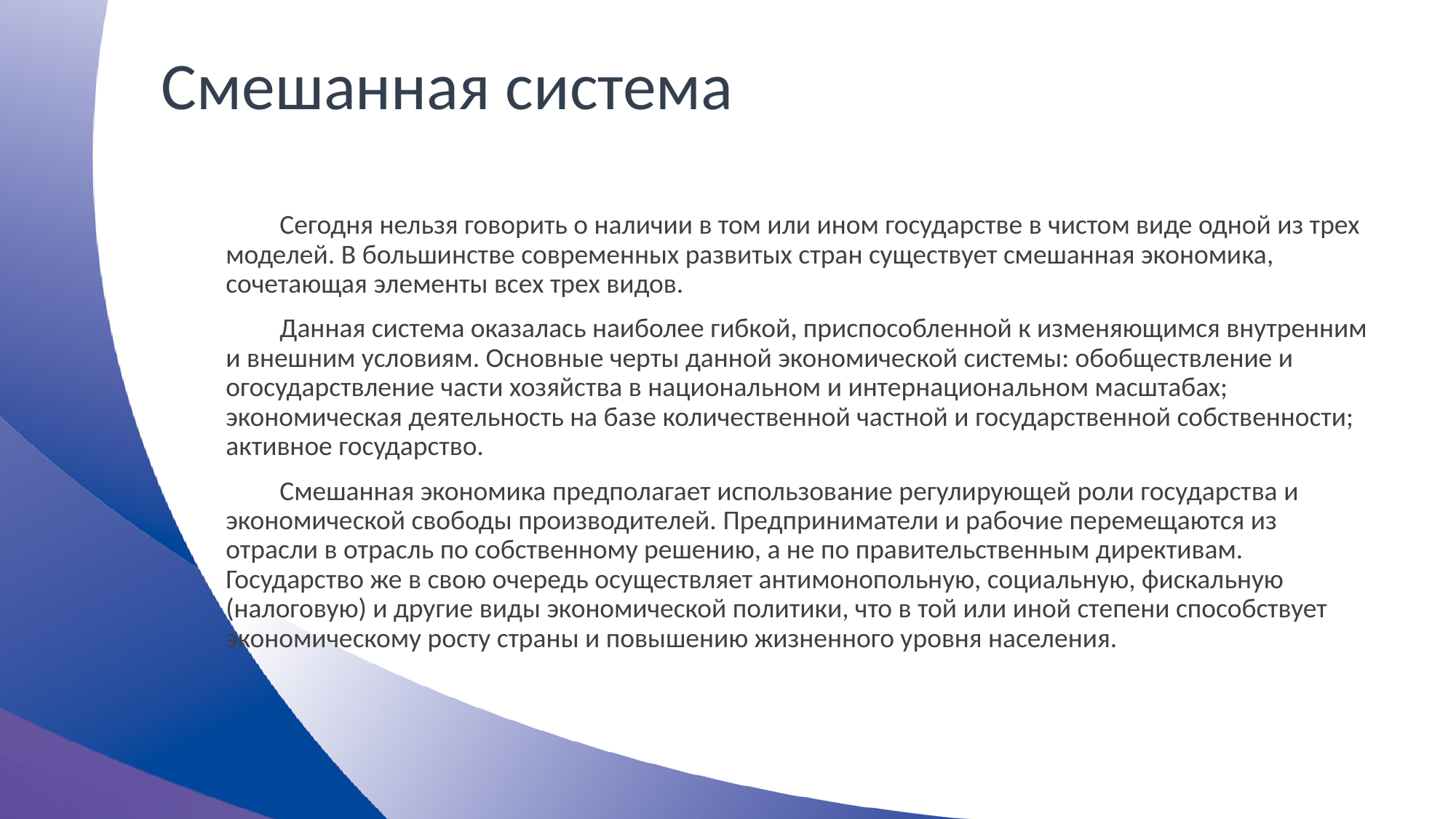

# Смешанная система
Сегодня нельзя говорить о наличии в том или ином государстве в чистом виде одной из трех моделей. В большинстве современных развитых стран существует смешанная экономика, сочетающая элементы всех трех видов.
Данная система оказалась наиболее гибкой, приспособленной к изменяющимся внутренним и внешним условиям. Основные черты данной экономической системы: обобществление и огосударствление части хозяйства в национальном и интернациональном масштабах; экономическая деятельность на базе количественной частной и государственной собственности; активное государство.
Смешанная экономика предполагает использование регулирующей роли государства и экономической свободы производителей. Предприниматели и рабочие перемещаются из отрасли в отрасль по собственному решению, а не по правительственным директивам. Государство же в свою очередь осуществляет антимонопольную, социальную, фискальную (налоговую) и другие виды экономической политики, что в той или иной степени способствует экономическому росту страны и повышению жизненного уровня населения.